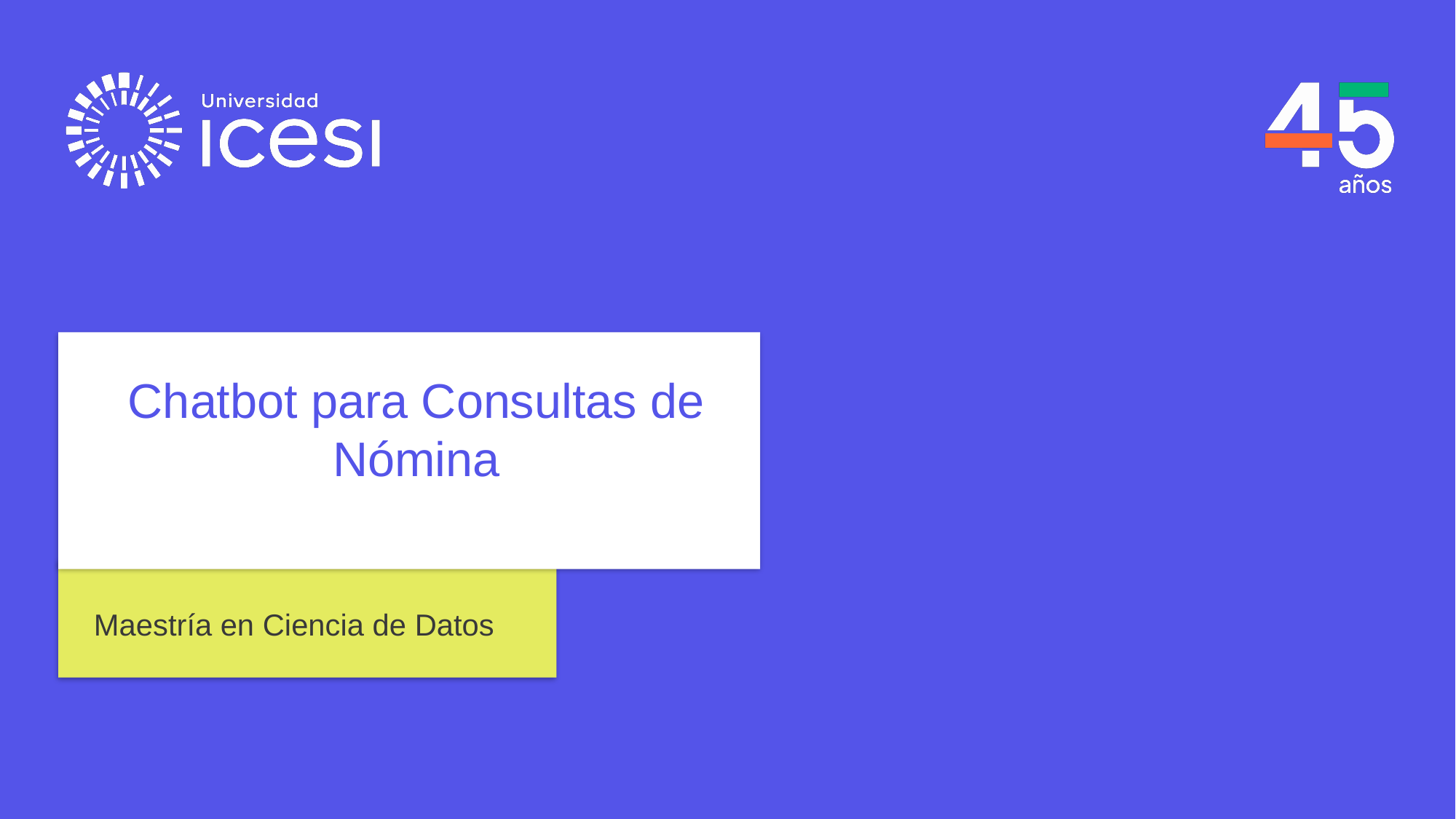

# Chatbot para Consultas de Nómina
Maestría en Ciencia de Datos